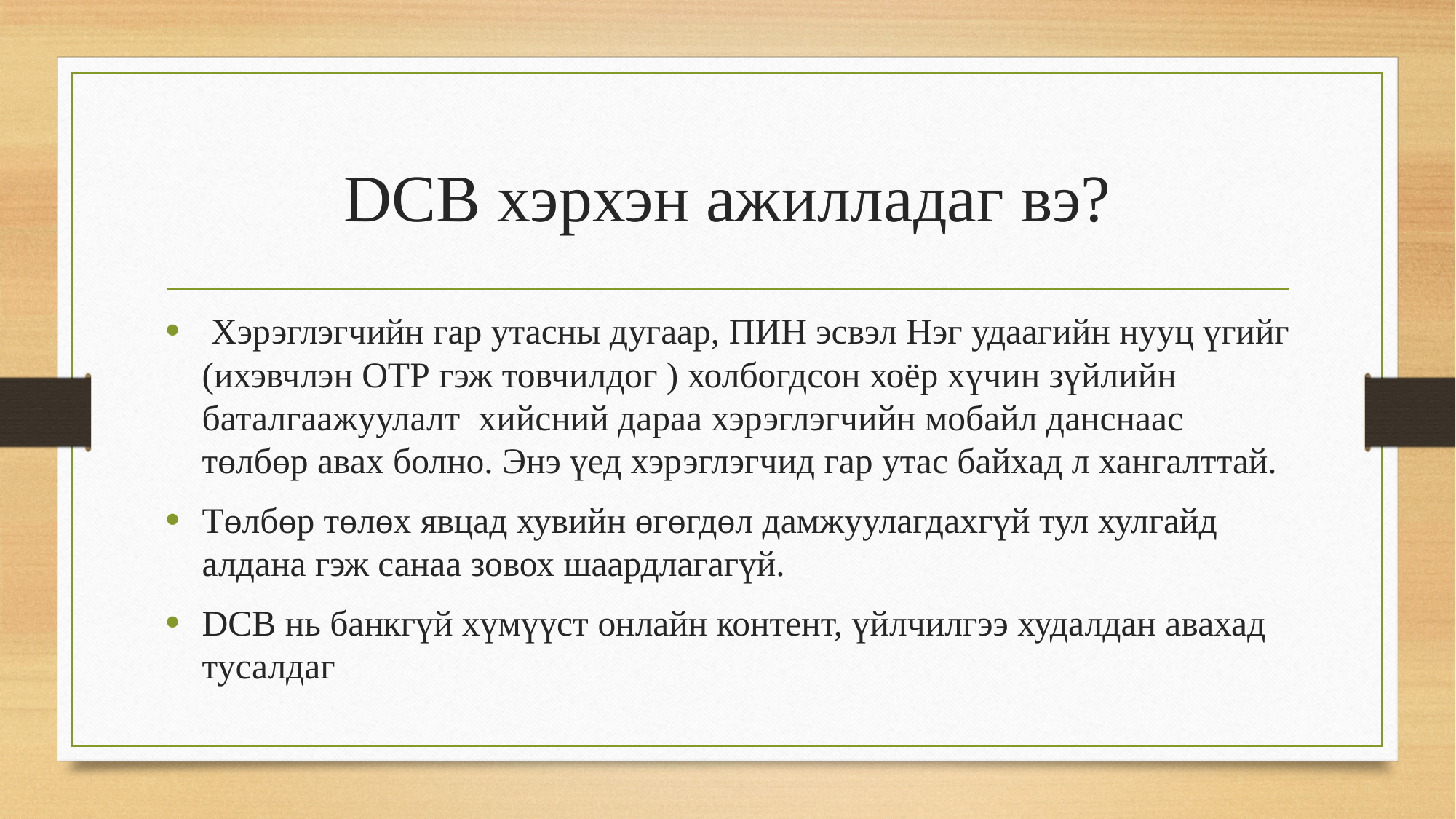

# DCB хэрхэн ажилладаг вэ?
 Хэрэглэгчийн гар утасны дугаар, ПИН эсвэл Нэг удаагийн нууц үгийг (ихэвчлэн OTP гэж товчилдог ) холбогдсон хоёр хүчин зүйлийн баталгаажуулалт  хийсний дараа хэрэглэгчийн мобайл данснаас төлбөр авах болно. Энэ үед хэрэглэгчид гар утас байхад л хангалттай.
Төлбөр төлөх явцад хувийн өгөгдөл дамжуулагдахгүй тул хулгайд алдана гэж санаа зовох шаардлагагүй.
DCB нь банкгүй хүмүүст онлайн контент, үйлчилгээ худалдан авахад тусалдаг